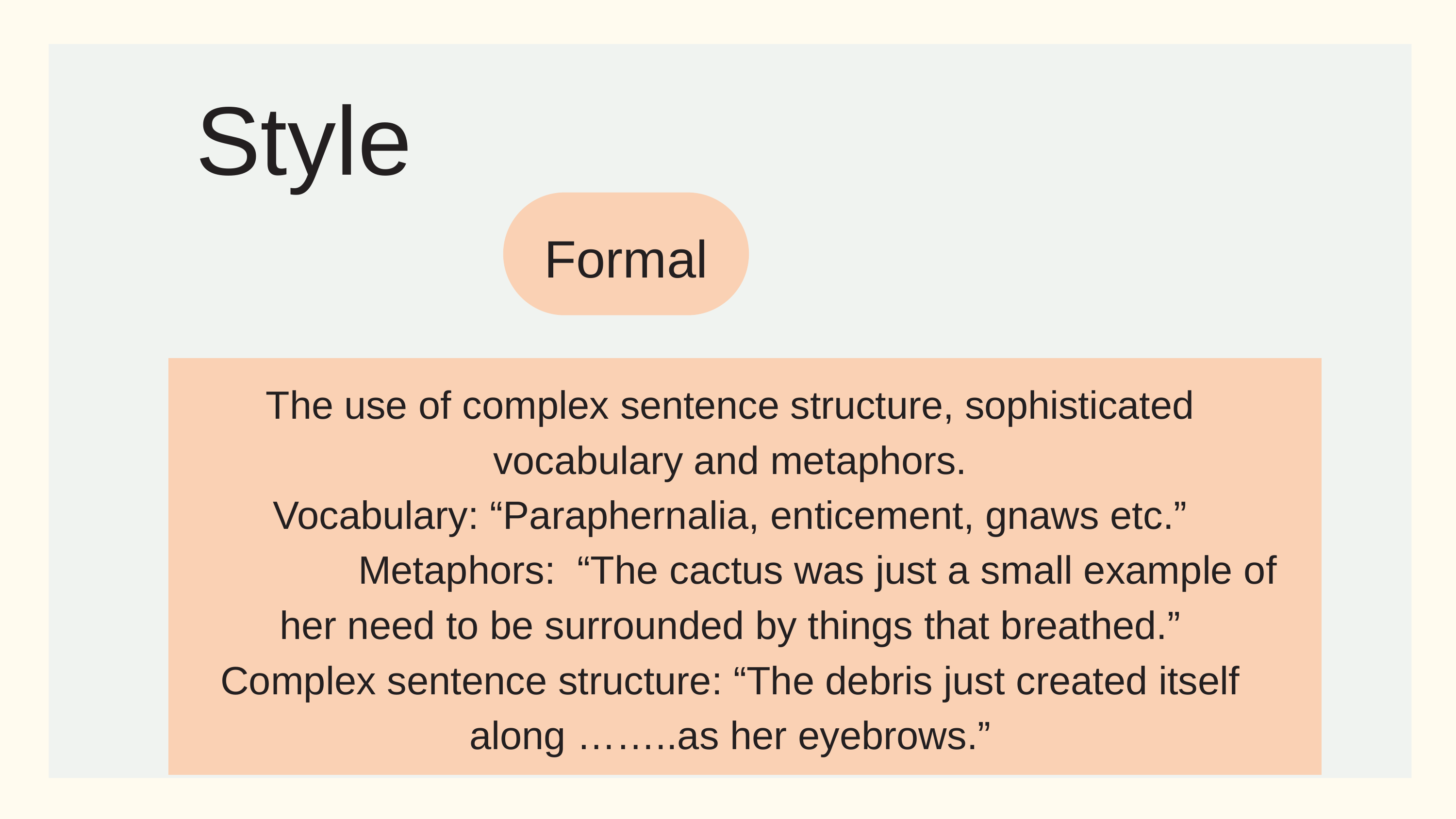

Style

Formal

The use of complex sentence structure, sophisticated vocabulary and metaphors.
Vocabulary: “Paraphernalia, enticement, gnaws etc.”
                Metaphors:  “The cactus was just a small example of her need to be surrounded by things that breathed.”
Complex sentence structure: “The debris just created itself along ……..as her eyebrows.”